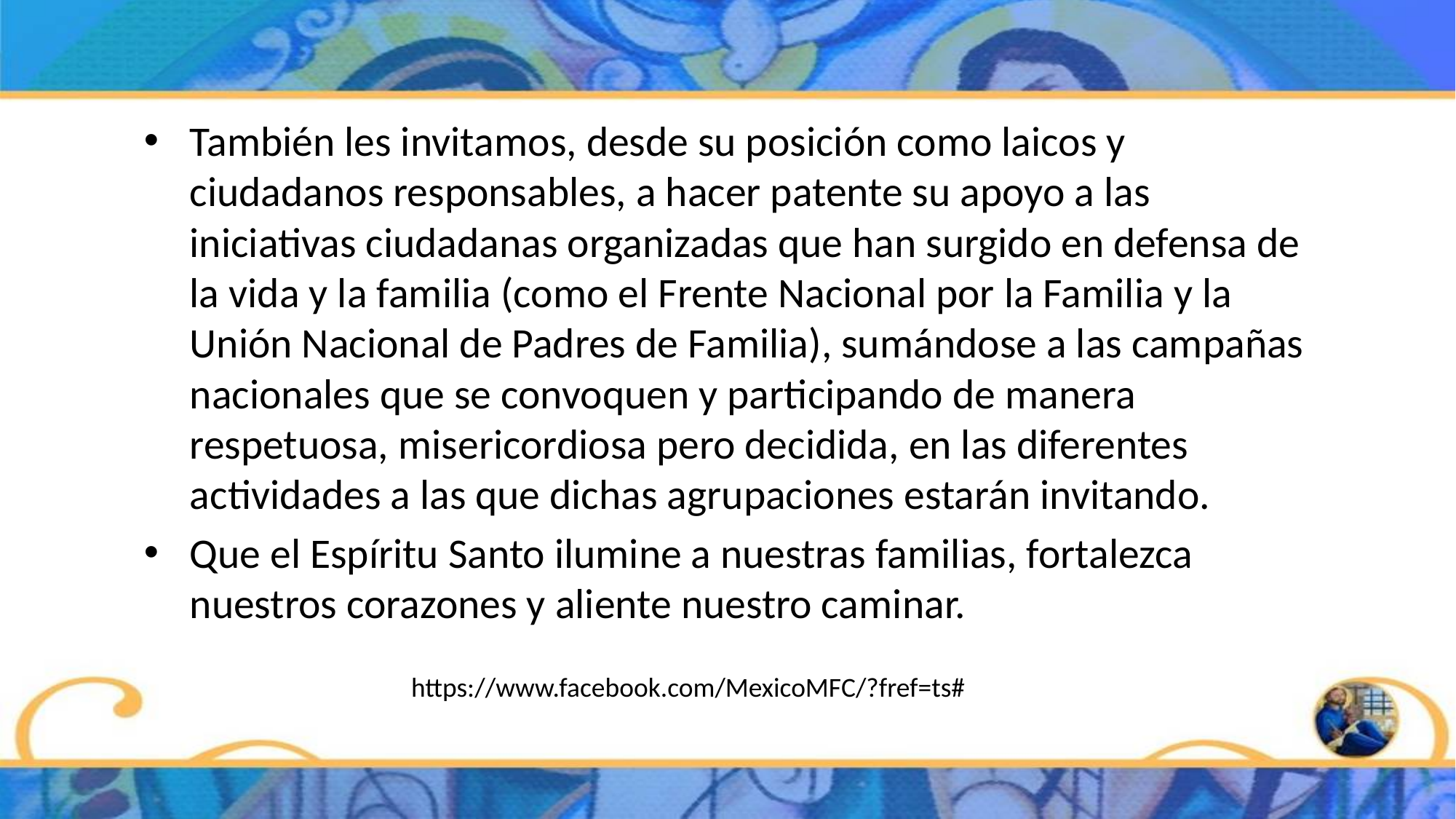

También les invitamos, desde su posición como laicos y ciudadanos responsables, a hacer patente su apoyo a las iniciativas ciudadanas organizadas que han surgido en defensa de la vida y la familia (como el Frente Nacional por la Familia y la Unión Nacional de Padres de Familia), sumándose a las campañas nacionales que se convoquen y participando de manera respetuosa, misericordiosa pero decidida, en las diferentes actividades a las que dichas agrupaciones estarán invitando.
Que el Espíritu Santo ilumine a nuestras familias, fortalezca nuestros corazones y aliente nuestro caminar.

https://www.facebook.com/MexicoMFC/?fref=ts#